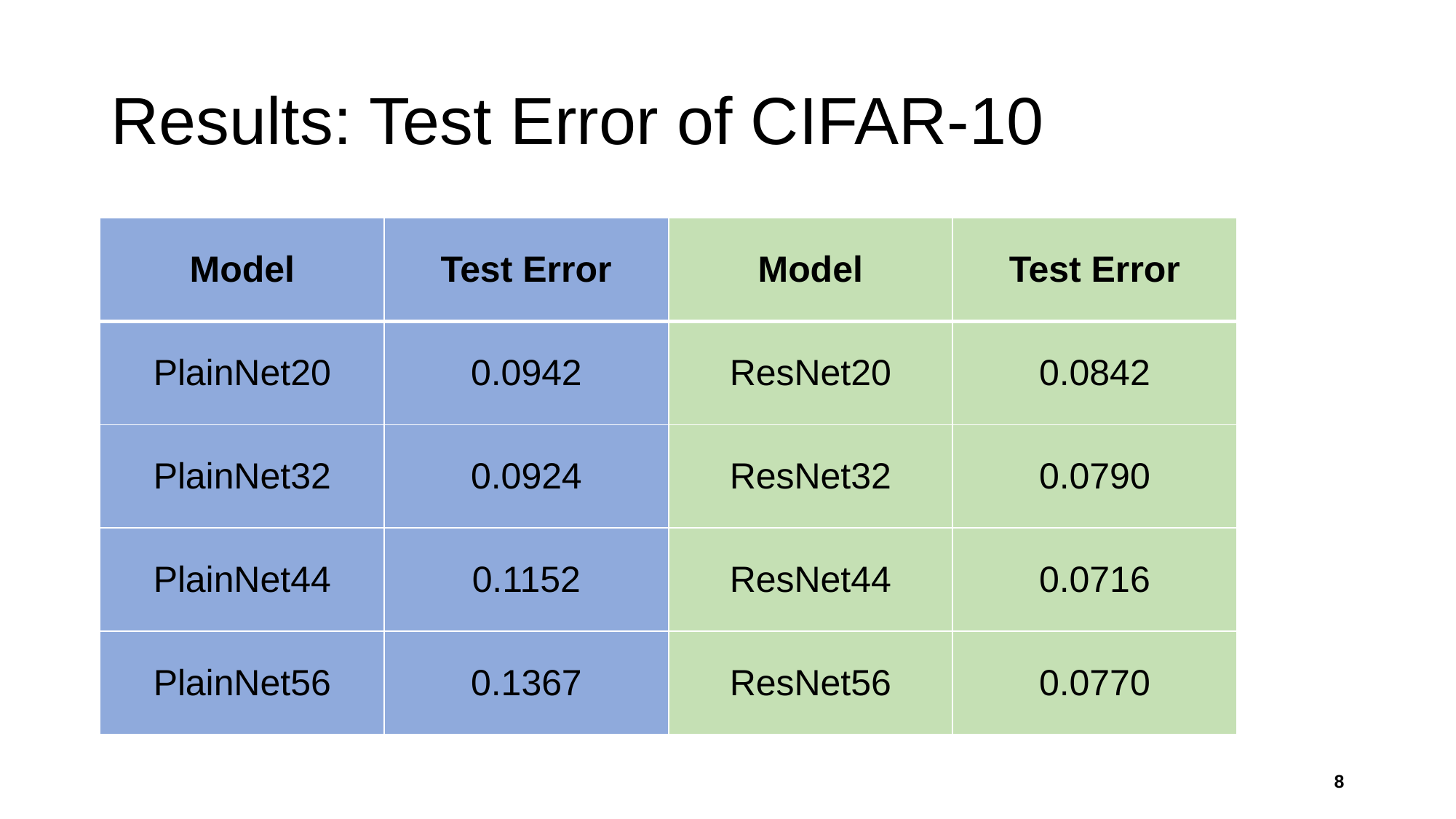

# Results: Test Error of CIFAR-10
| Model | Test Error | Model | Test Error |
| --- | --- | --- | --- |
| PlainNet20 | 0.0942 | ResNet20 | 0.0842 |
| PlainNet32 | 0.0924 | ResNet32 | 0.0790 |
| PlainNet44 | 0.1152 | ResNet44 | 0.0716 |
| PlainNet56 | 0.1367 | ResNet56 | 0.0770 |
8